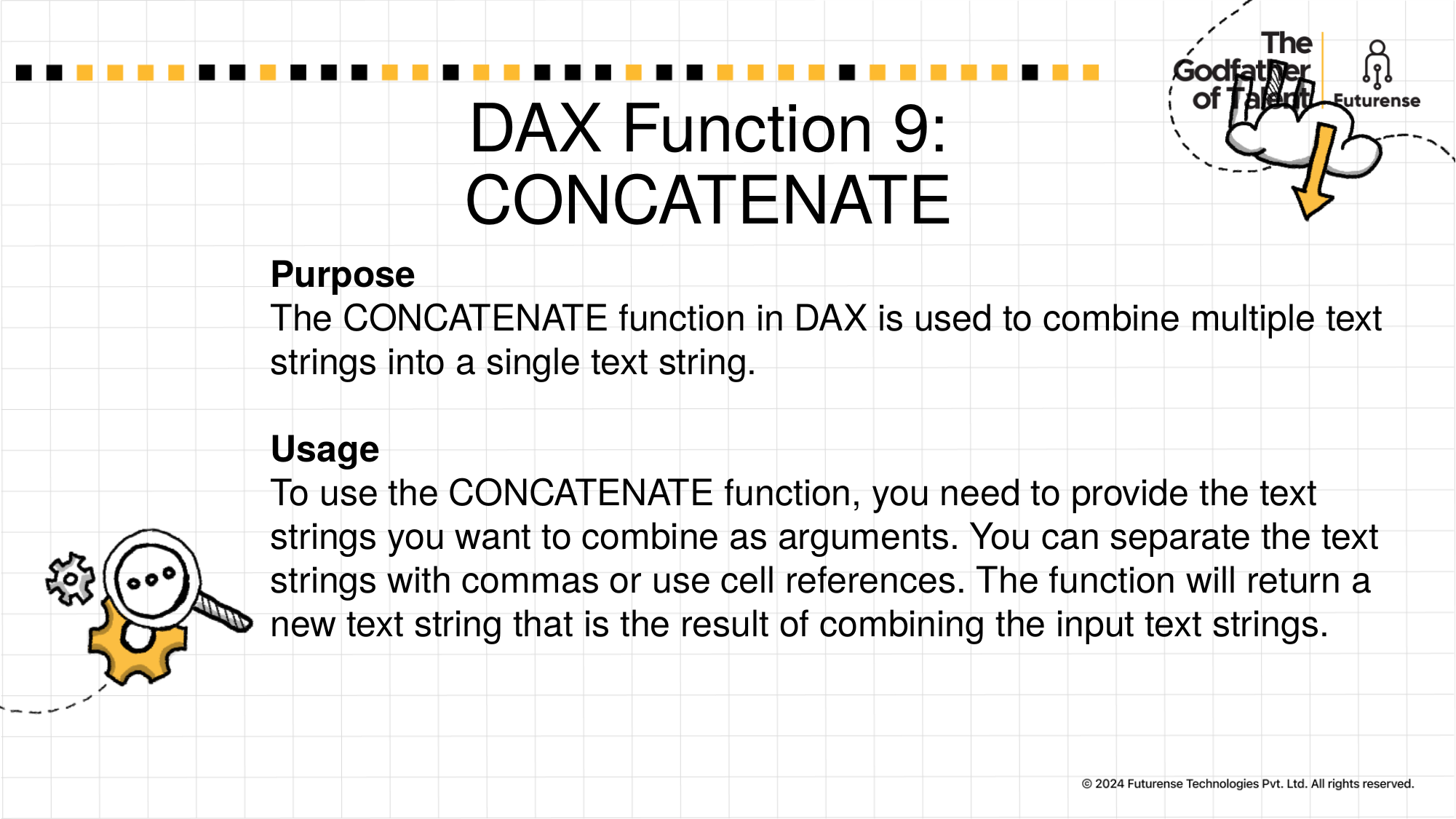

# DAX Function 9: CONCATENATE
Purpose
The CONCATENATE function in DAX is used to combine multiple text strings into a single text string.

Usage
To use the CONCATENATE function, you need to provide the text strings you want to combine as arguments. You can separate the text strings with commas or use cell references. The function will return a new text string that is the result of combining the input text strings.